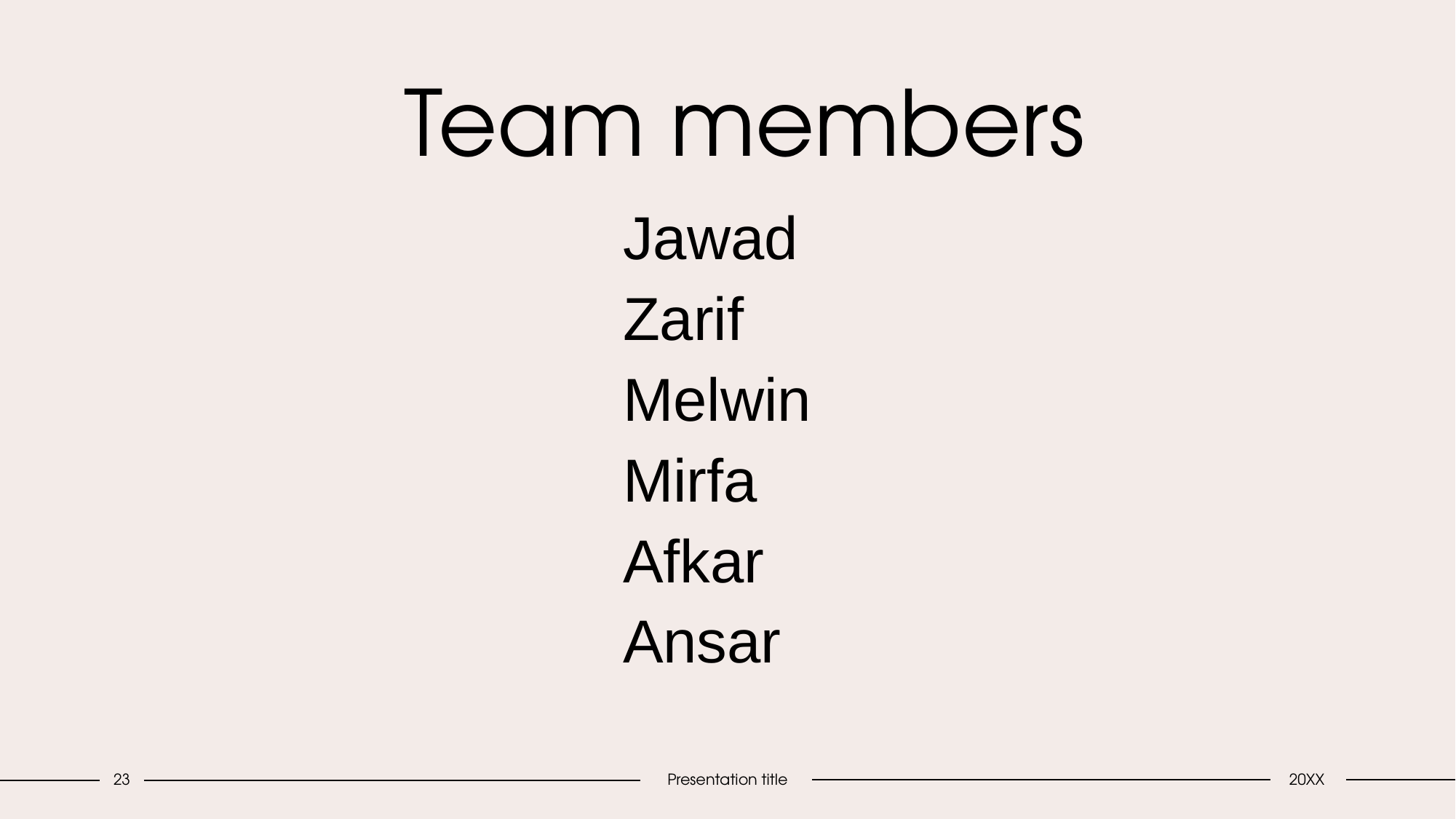

# Team members
Jawad
Zarif
Melwin
Mirfa
Afkar
Ansar
23
Presentation title
20XX